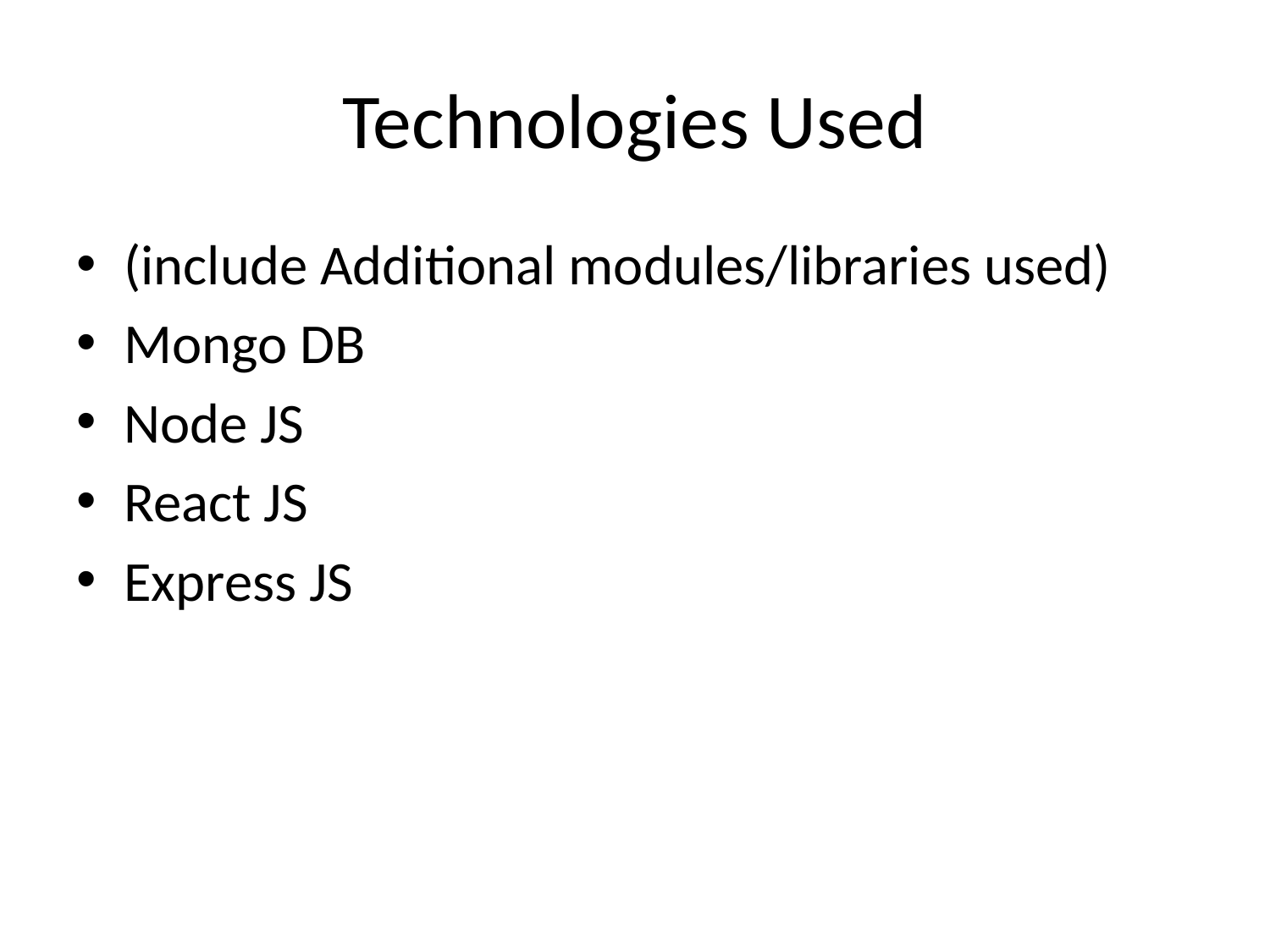

# Technologies Used
(include Additional modules/libraries used)
Mongo DB
Node JS
React JS
Express JS